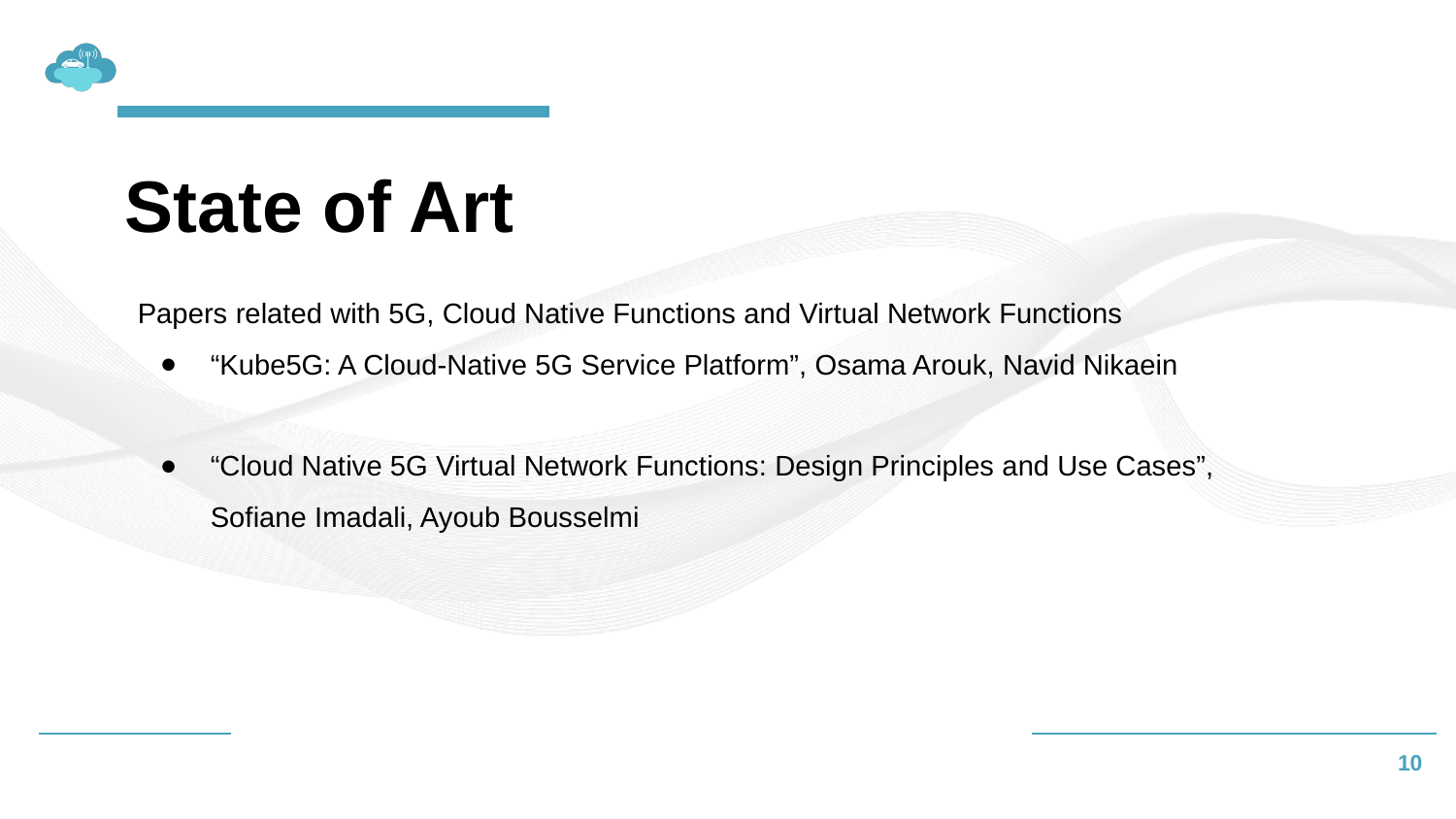

# State of Art
Papers related with 5G, Cloud Native Functions and Virtual Network Functions
“Kube5G: A Cloud-Native 5G Service Platform”, Osama Arouk, Navid Nikaein

“Cloud Native 5G Virtual Network Functions: Design Principles and Use Cases”, Sofiane Imadali, Ayoub Bousselmi